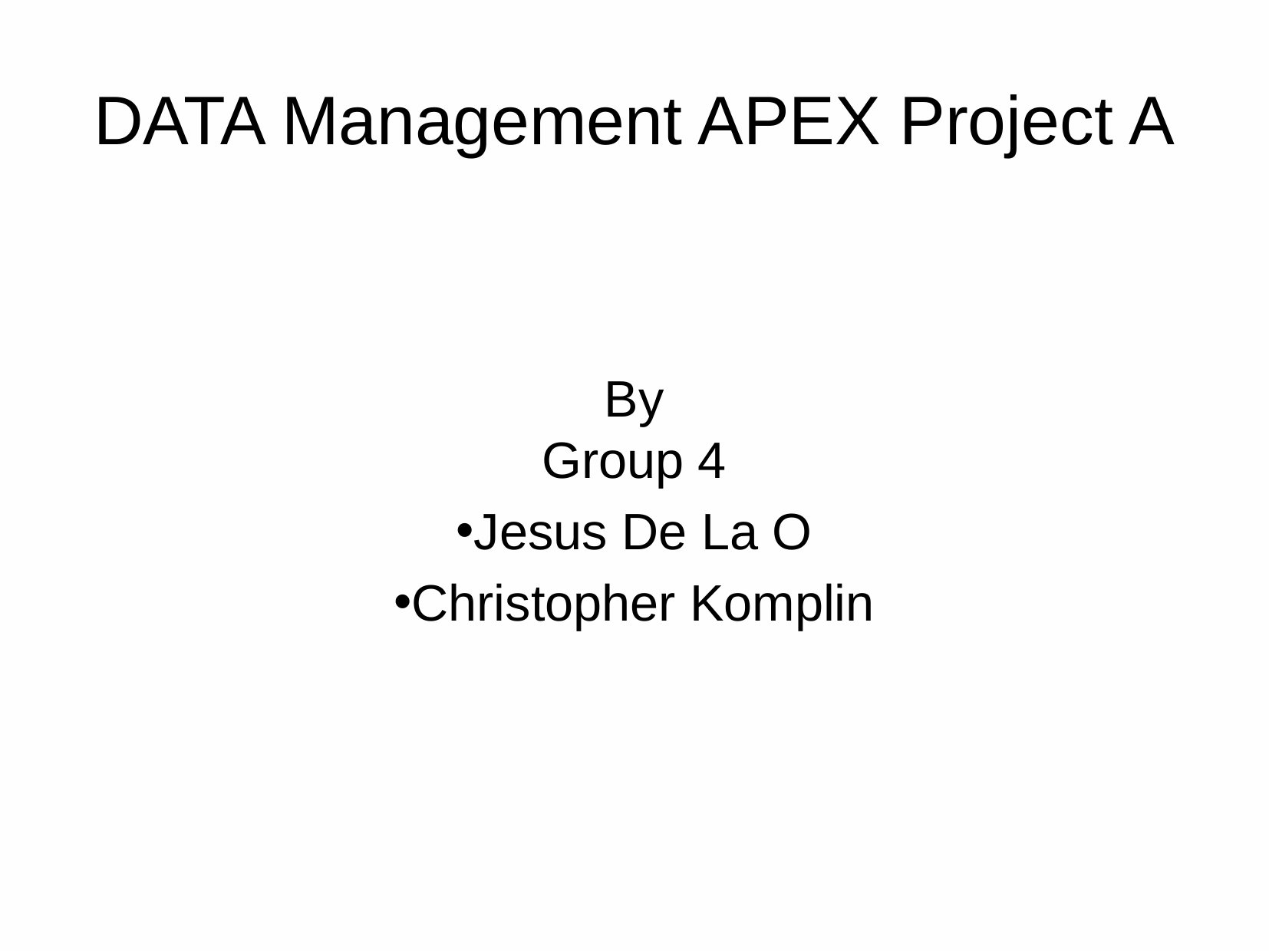

DATA Management APEX Project A
By
Group 4
Jesus De La O
Christopher Komplin